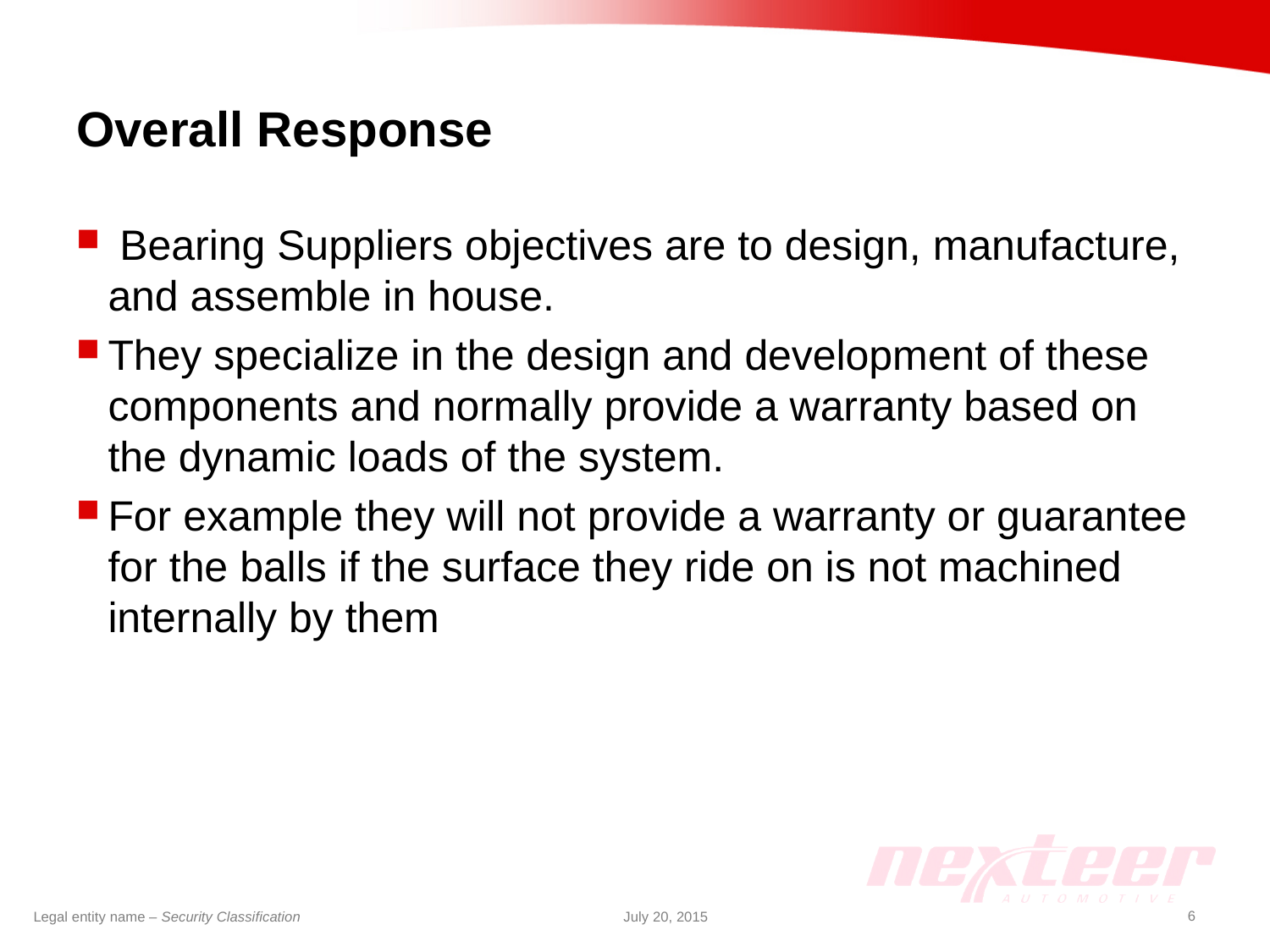

# Overall Response
 Bearing Suppliers objectives are to design, manufacture, and assemble in house.
They specialize in the design and development of these components and normally provide a warranty based on the dynamic loads of the system.
For example they will not provide a warranty or guarantee for the balls if the surface they ride on is not machined internally by them